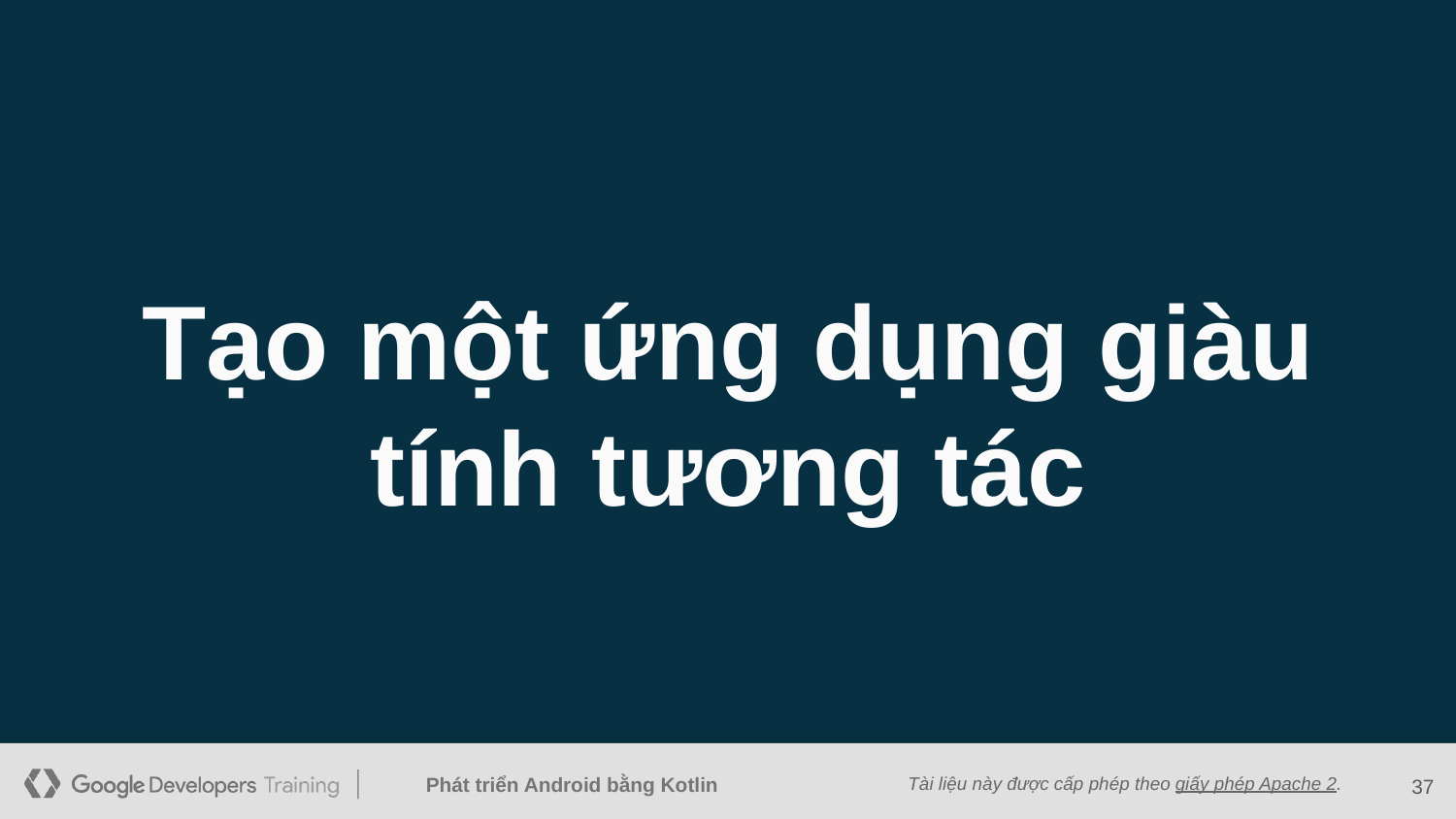

Tạo một ứng dụng giàu tính tương tác
37